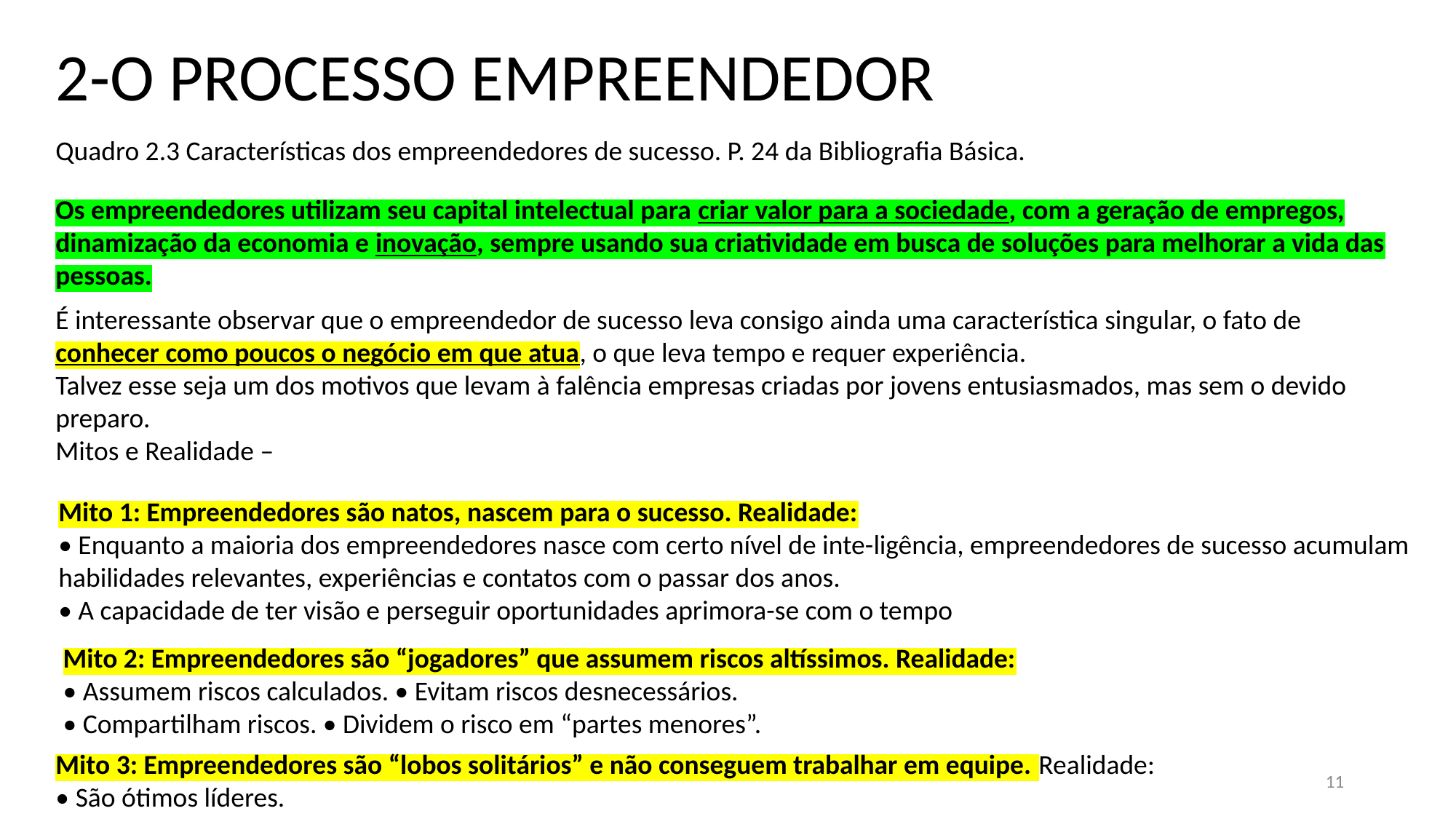

# 2-O PROCESSO EMPREENDEDOR
Quadro 2.3 Características dos empreendedores de sucesso. P. 24 da Bibliografia Básica.
Os empreendedores utilizam seu capital intelectual para criar valor para a sociedade, com a geração de empregos, dinamização da economia e inovação, sempre usando sua criatividade em busca de soluções para melhorar a vida das pessoas.
É interessante observar que o empreendedor de sucesso leva consigo ainda uma característica singular, o fato de conhecer como poucos o negócio em que atua, o que leva tempo e requer experiência.
Talvez esse seja um dos motivos que levam à falência empresas criadas por jovens entusiasmados, mas sem o devido preparo.
Mitos e Realidade –
Mito 1: Empreendedores são natos, nascem para o sucesso. Realidade:
• Enquanto a maioria dos empreendedores nasce com certo nível de inte-ligência, empreendedores de sucesso acumulam habilidades relevantes, experiências e contatos com o passar dos anos.
• A capacidade de ter visão e perseguir oportunidades aprimora-se com o tempo
Mito 2: Empreendedores são “jogadores” que assumem riscos altíssimos. Realidade:
• Assumem riscos calculados. • Evitam riscos desnecessários.
• Compartilham riscos. • Dividem o risco em “partes menores”.
Mito 3: Empreendedores são “lobos solitários” e não conseguem trabalhar em equipe. Realidade:
• São ótimos líderes.
11